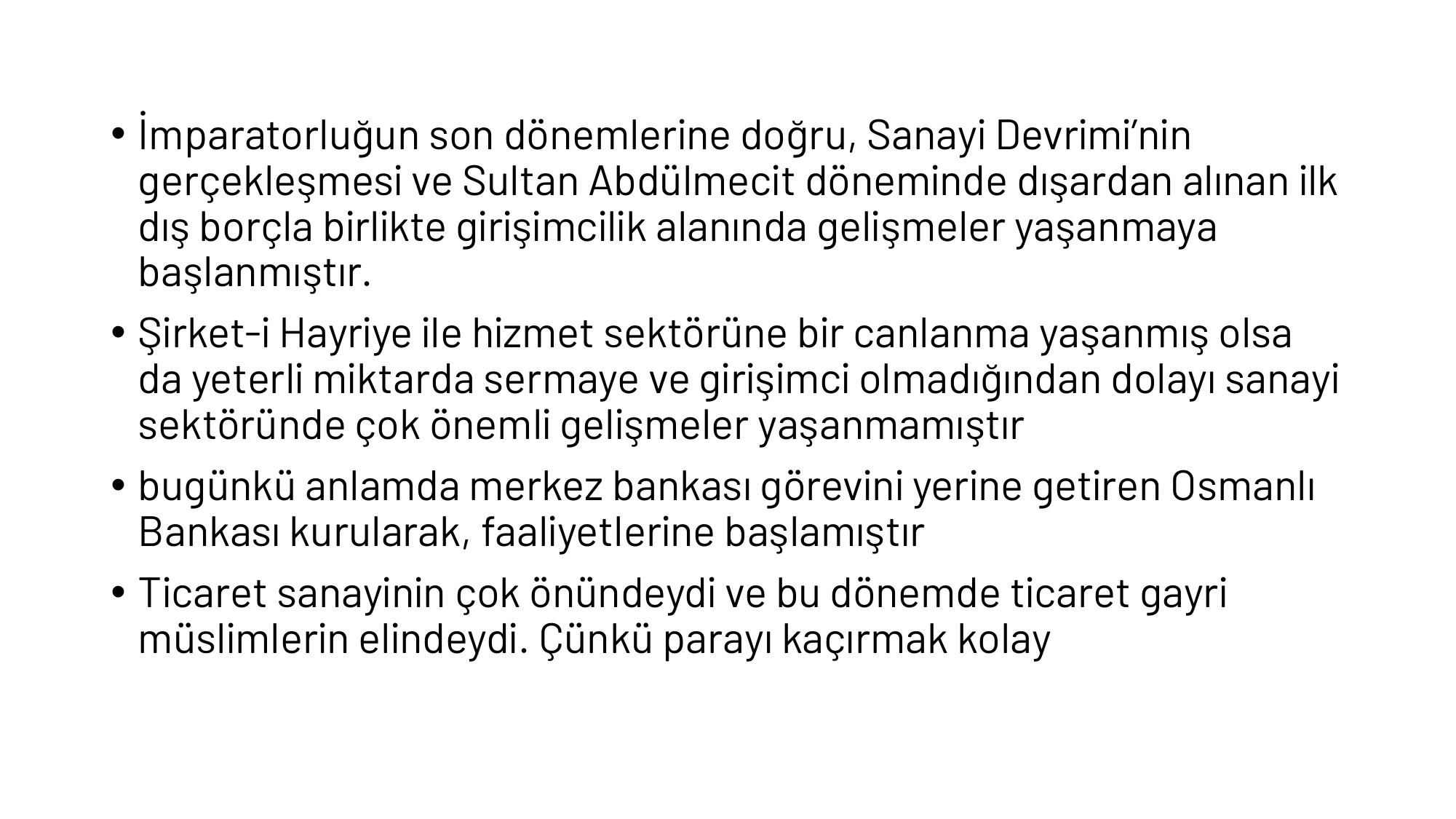

İmparatorluğun son dönemlerine doğru, Sanayi Devrimi’nin gerçekleşmesi ve Sultan Abdülmecit döneminde dışardan alınan ilk dış borçla birlikte girişimcilik alanında gelişmeler yaşanmaya başlanmıştır.
Şirket-i Hayriye ile hizmet sektörüne bir canlanma yaşanmış olsa da yeterli miktarda sermaye ve girişimci olmadığından dolayı sanayi sektöründe çok önemli gelişmeler yaşanmamıştır
bugünkü anlamda merkez bankası görevini yerine getiren Osmanlı Bankası kurularak, faaliyetlerine başlamıştır
Ticaret sanayinin çok önündeydi ve bu dönemde ticaret gayri müslimlerin elindeydi. Çünkü parayı kaçırmak kolay